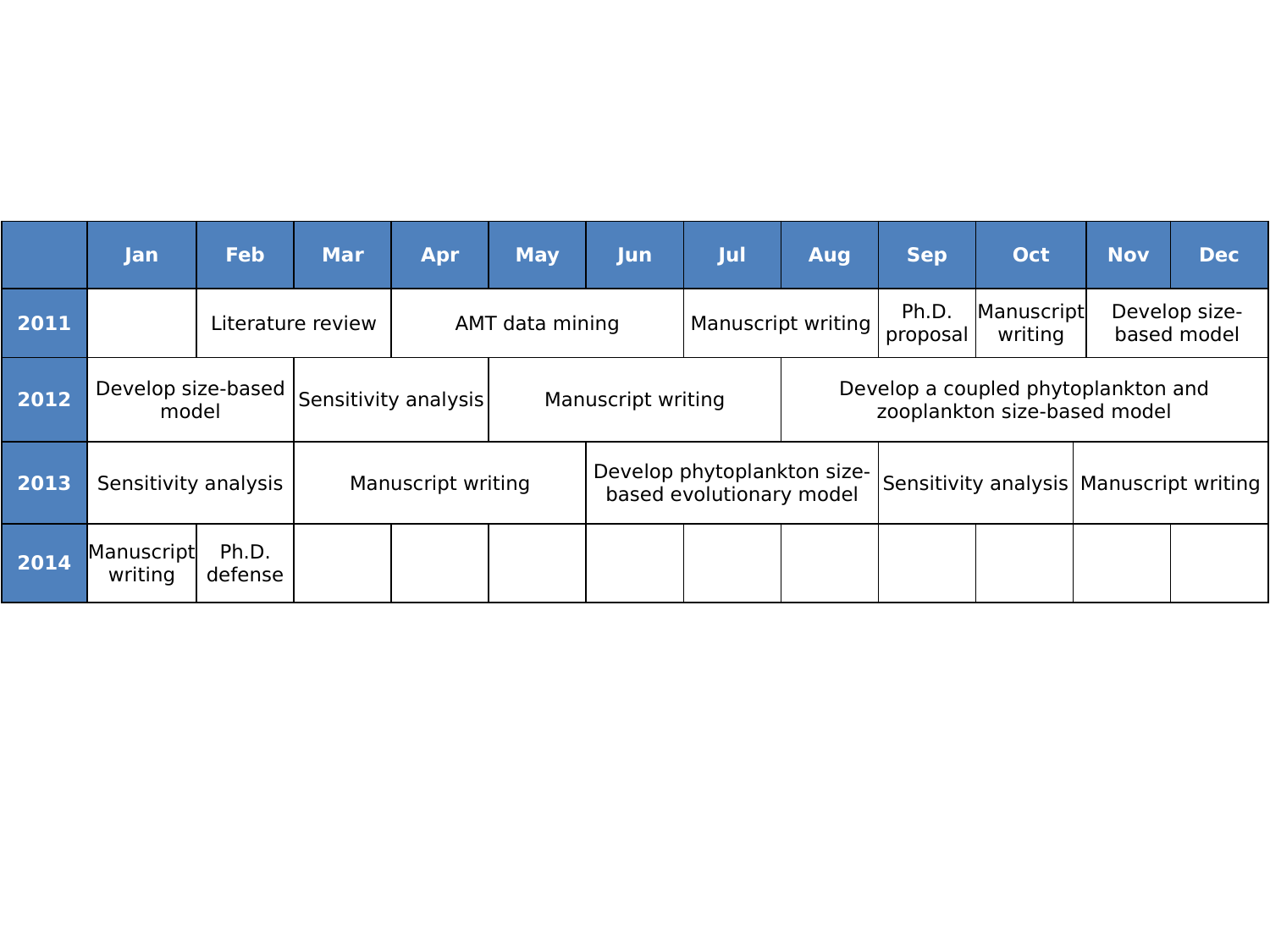

|  | Jan | Feb | Mar | Apr | May | Jun | Jul | Aug | Sep | Oct |  | Nov | Dec |
| --- | --- | --- | --- | --- | --- | --- | --- | --- | --- | --- | --- | --- | --- |
| 2011 |  | Literature review |  | AMT data mining |  |  | Manuscript writing |  | Ph.D. proposal | Manuscript writing |  | Develop size-based model |  |
| 2012 | Develop size-based model |  | Sensitivity analysis |  | Manuscript writing |  |  | Develop a coupled phytoplankton and zooplankton size-based model |  |  |  |  |  |
| 2013 | Sensitivity analysis |  | Manuscript writing |  |  | Develop phytoplankton size-based evolutionary model |  |  | Sensitivity analysis |  | Manuscript writing |  |  |
| 2014 | Manuscript writing | Ph.D. defense |  |  |  |  |  |  |  |  |  |  |  |